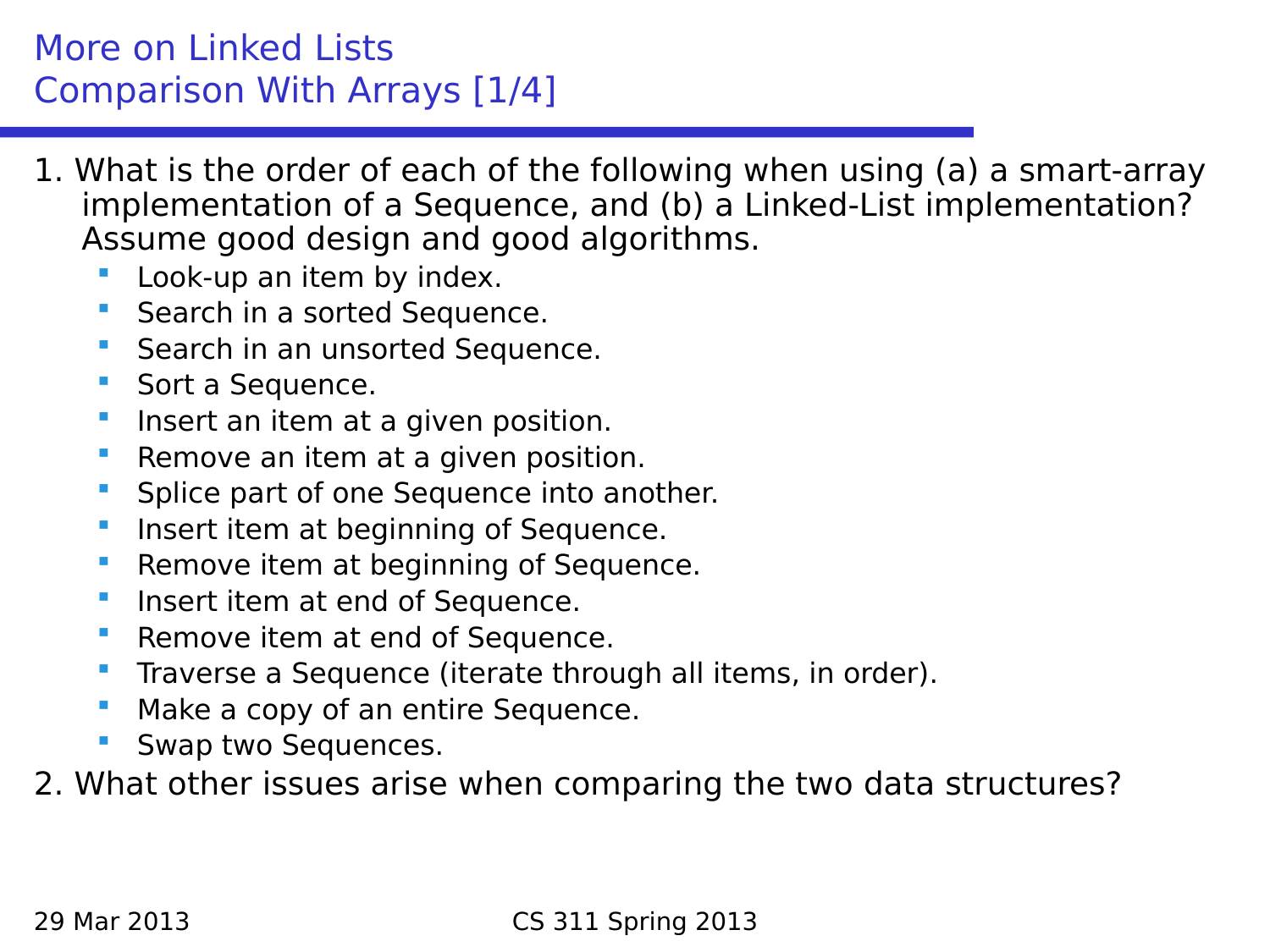

# More on Linked Lists Comparison With Arrays [1/4]
1. What is the order of each of the following when using (a) a smart-array implementation of a Sequence, and (b) a Linked-List implementation? Assume good design and good algorithms.
Look-up an item by index.
Search in a sorted Sequence.
Search in an unsorted Sequence.
Sort a Sequence.
Insert an item at a given position.
Remove an item at a given position.
Splice part of one Sequence into another.
Insert item at beginning of Sequence.
Remove item at beginning of Sequence.
Insert item at end of Sequence.
Remove item at end of Sequence.
Traverse a Sequence (iterate through all items, in order).
Make a copy of an entire Sequence.
Swap two Sequences.
2. What other issues arise when comparing the two data structures?
29 Mar 2013
CS 311 Spring 2013